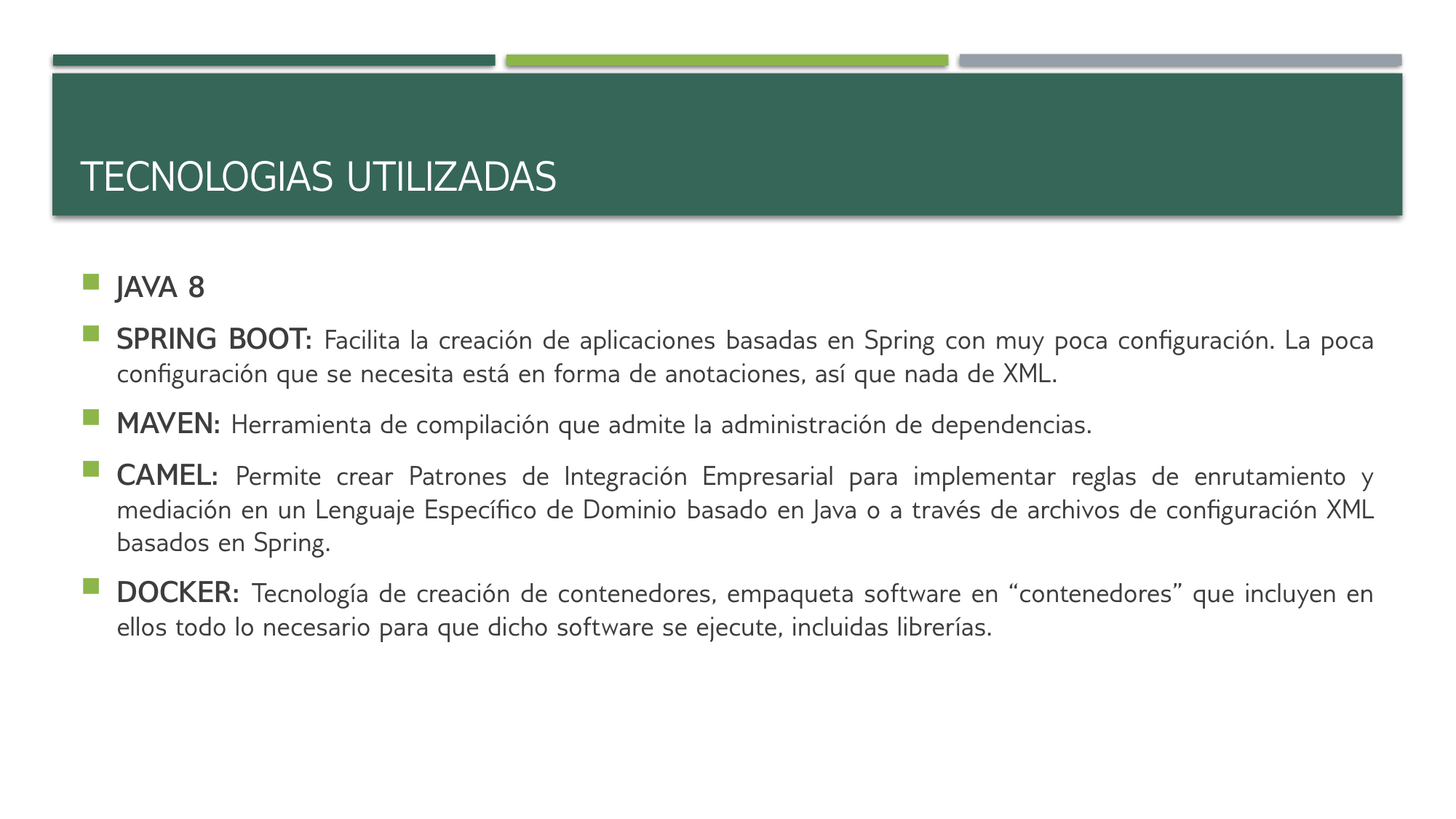

# TECNOLOGIAS UTILIZADAS
JAVA 8
SPRING BOOT: Facilita la creación de aplicaciones basadas en Spring con muy poca configuración. La poca configuración que se necesita está en forma de anotaciones, así que nada de XML.
MAVEN: Herramienta de compilación que admite la administración de dependencias.
CAMEL: Permite crear Patrones de Integración Empresarial para implementar reglas de enrutamiento y mediación en un Lenguaje Específico de Dominio basado en Java o a través de archivos de configuración XML basados en Spring.
DOCKER: Tecnología de creación de contenedores, empaqueta software en “contenedores” que incluyen en ellos todo lo necesario para que dicho software se ejecute, incluidas librerías.